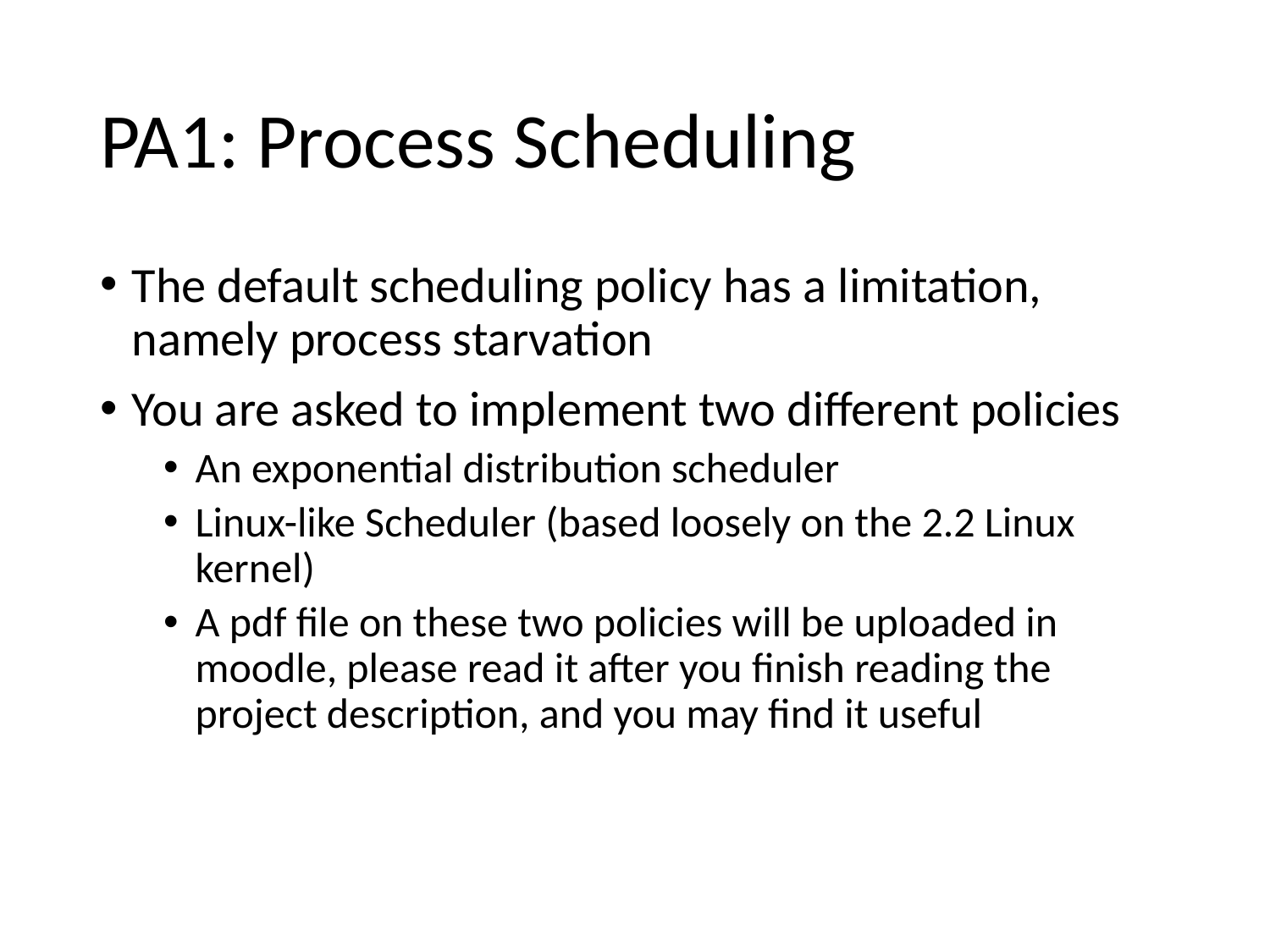

# PA1: Process Scheduling
The default scheduling policy has a limitation, namely process starvation
You are asked to implement two different policies
An exponential distribution scheduler
Linux-like Scheduler (based loosely on the 2.2 Linux kernel)
A pdf file on these two policies will be uploaded in moodle, please read it after you finish reading the project description, and you may find it useful